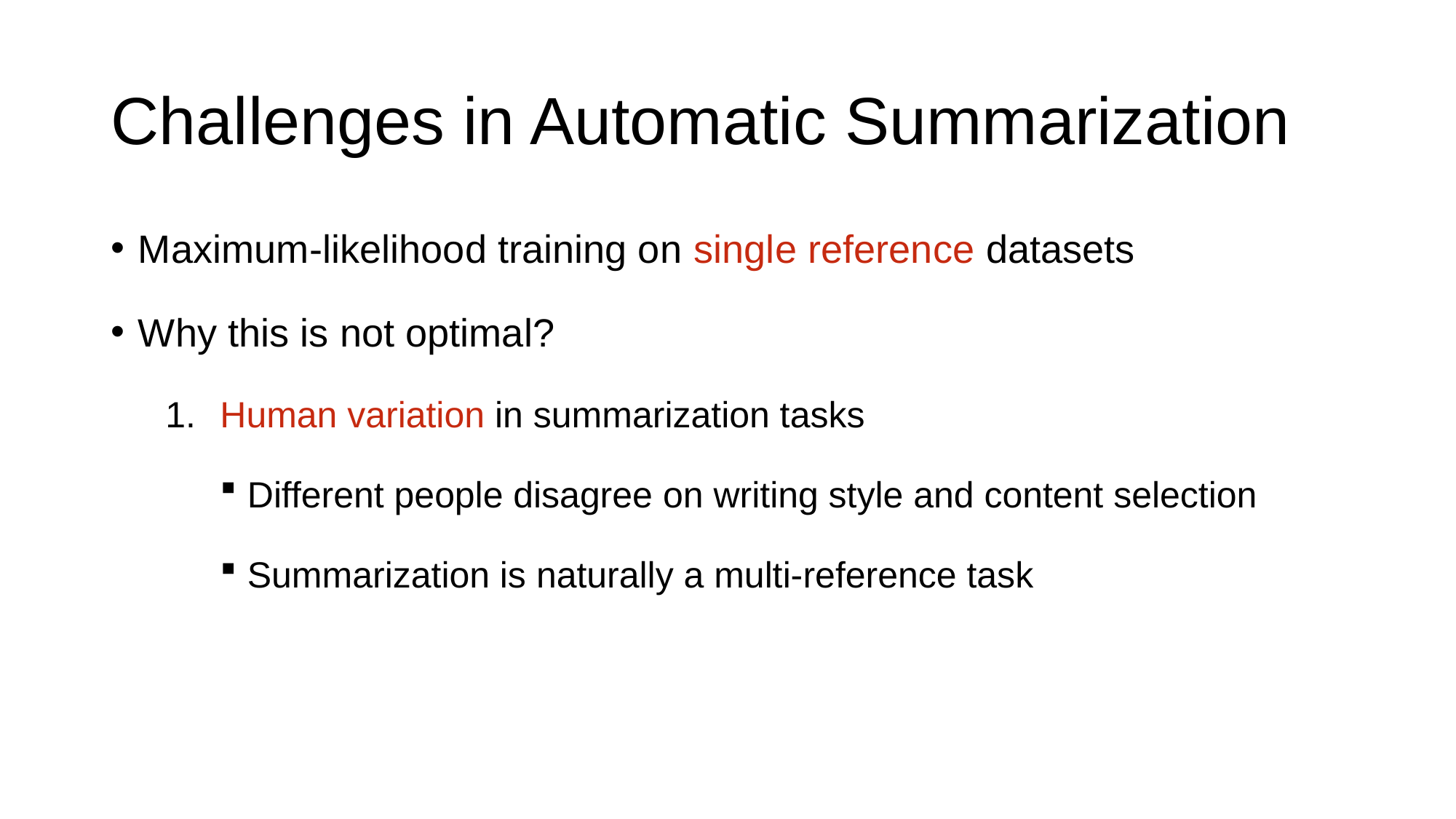

# Challenges in Automatic Summarization
Maximum-likelihood training on single reference datasets
Why this is not optimal?
Human variation in summarization tasks
Different people disagree on writing style and content selection
Summarization is naturally a multi-reference task